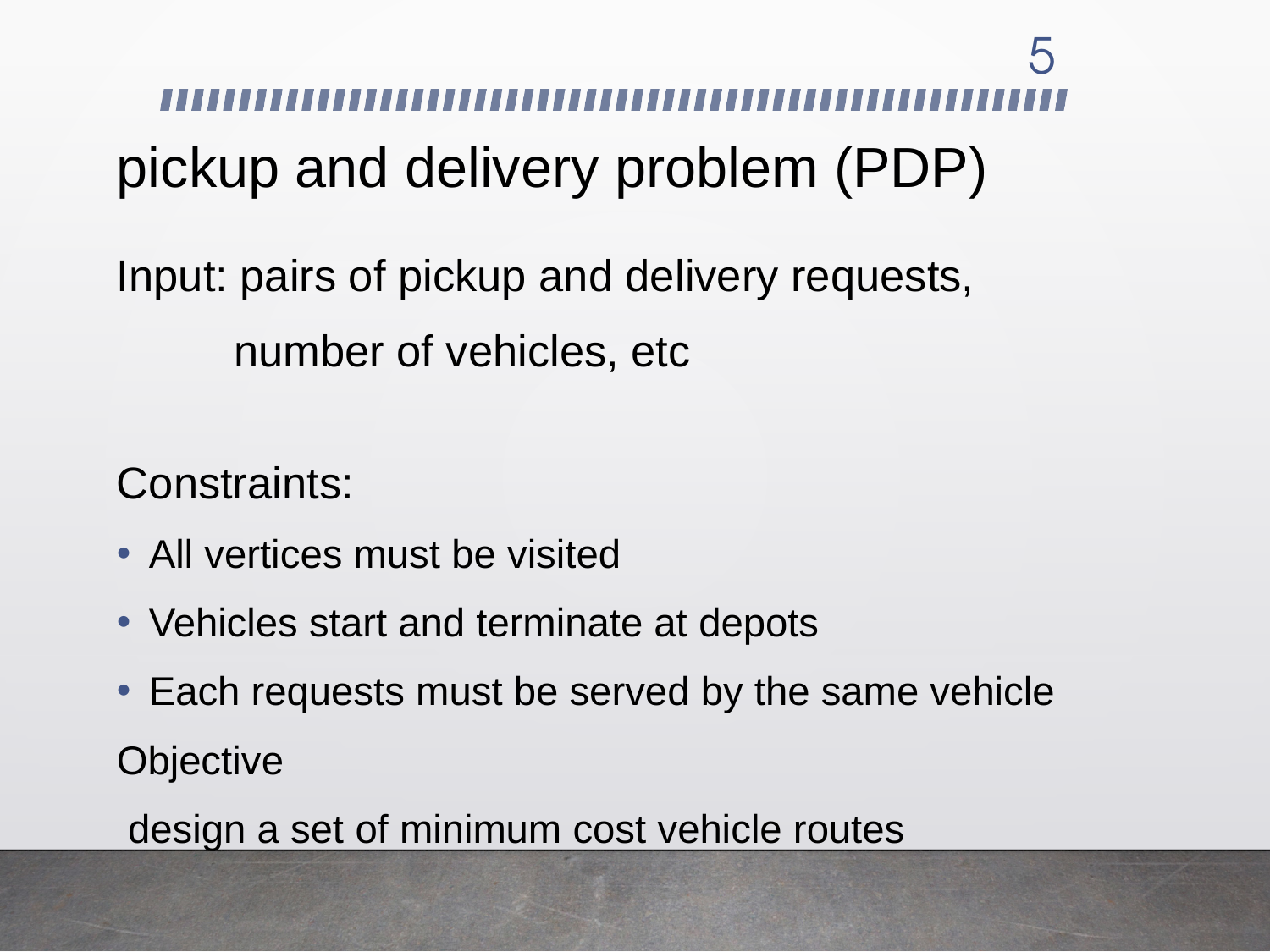

5
# pickup and delivery problem (PDP)
Input: pairs of pickup and delivery requests,
	   number of vehicles, etc

Constraints:
All vertices must be visited
Vehicles start and terminate at depots
Each requests must be served by the same vehicle
Objective
 design a set of minimum cost vehicle routes